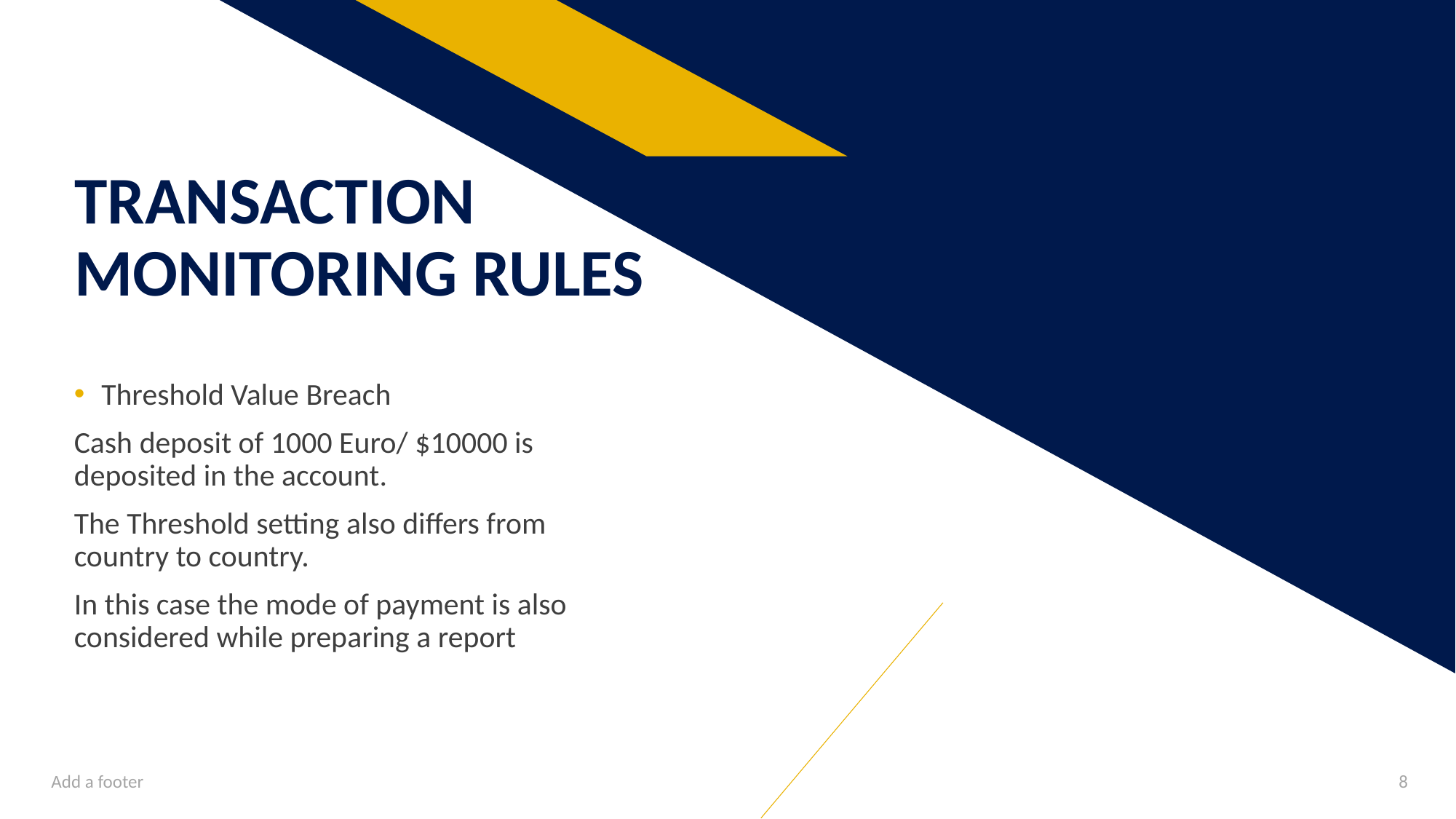

# TRANSACTION MONITORING RULES
Threshold Value Breach
Cash deposit of 1000 Euro/ $10000 is deposited in the account.
The Threshold setting also differs from country to country.
In this case the mode of payment is also considered while preparing a report
Add a footer
8